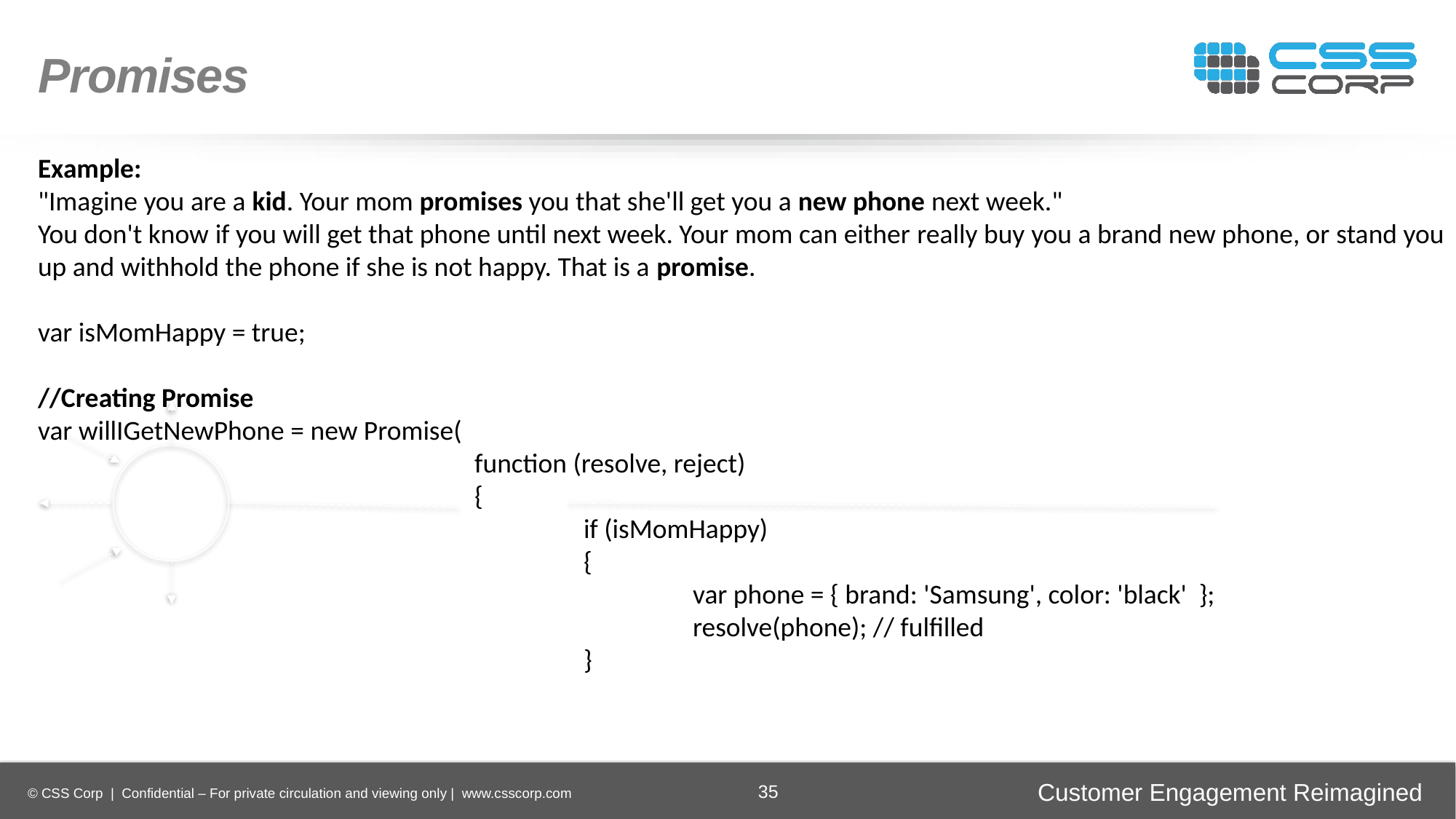

Promises
Example:
"Imagine you are a kid. Your mom promises you that she'll get you a new phone next week."
You don't know if you will get that phone until next week. Your mom can either really buy you a brand new phone, or stand you up and withhold the phone if she is not happy. That is a promise.

var isMomHappy = true;

//Creating Promise
var willIGetNewPhone = new Promise(
    				function (resolve, reject)
				{
        					if (isMomHappy)
					{
            						var phone = { brand: 'Samsung', color: 'black'  };
            						resolve(phone); // fulfilled
					}

Enhancing
Operational Efficiency

Faster Time-to-Market

Digital
Transformation

Securing Brand and Customer Trust

35